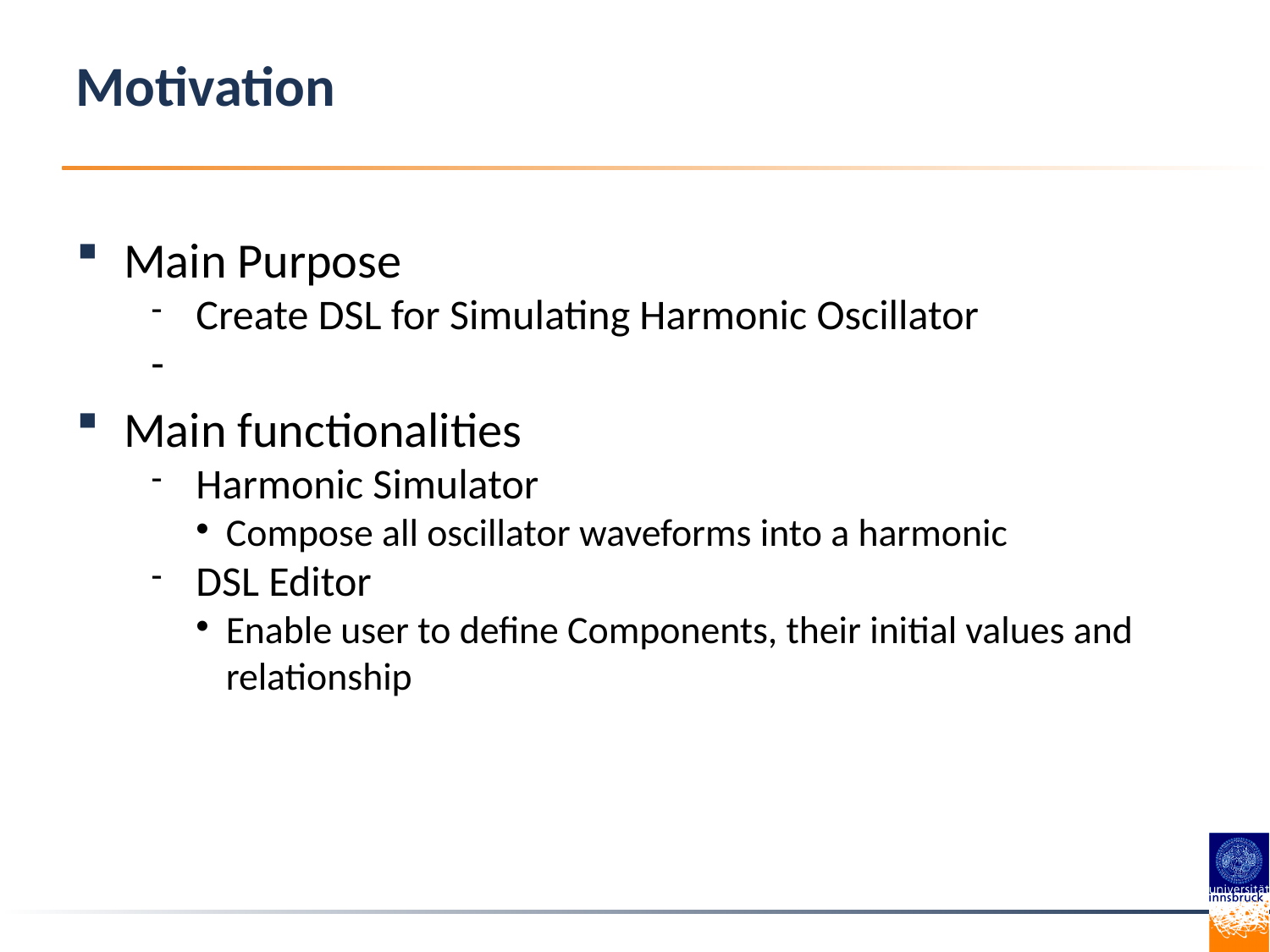

Motivation
Main Purpose
Create DSL for Simulating Harmonic Oscillator

Main functionalities
Harmonic Simulator
Compose all oscillator waveforms into a harmonic
DSL Editor
Enable user to define Components, their initial values and relationship